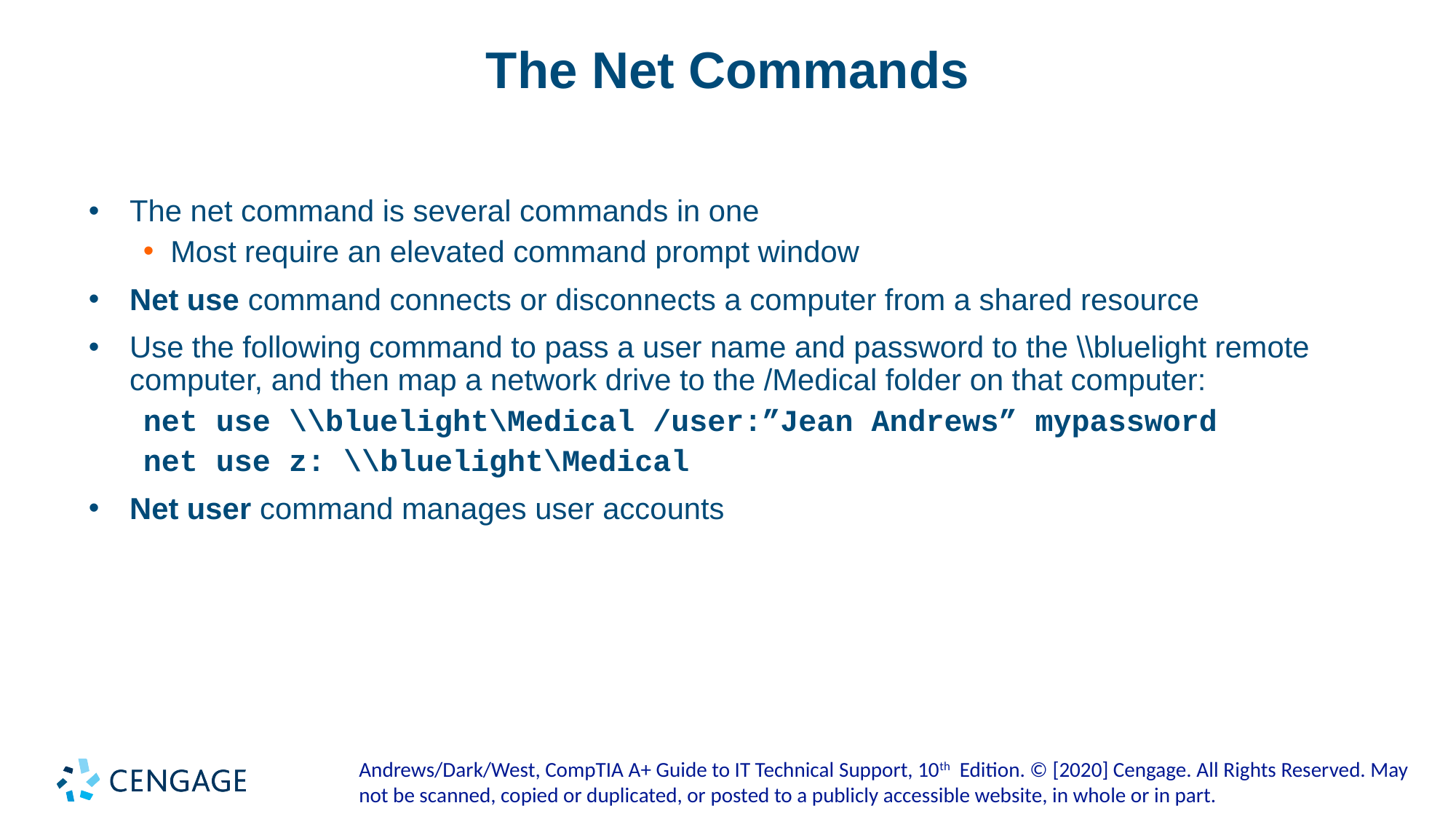

# The Net Commands
The net command is several commands in one
Most require an elevated command prompt window
Net use command connects or disconnects a computer from a shared resource
Use the following command to pass a user name and password to the \\bluelight remote computer, and then map a network drive to the /Medical folder on that computer:
net use \\bluelight\Medical /user:”Jean Andrews” mypassword
net use z: \\bluelight\Medical
Net user command manages user accounts